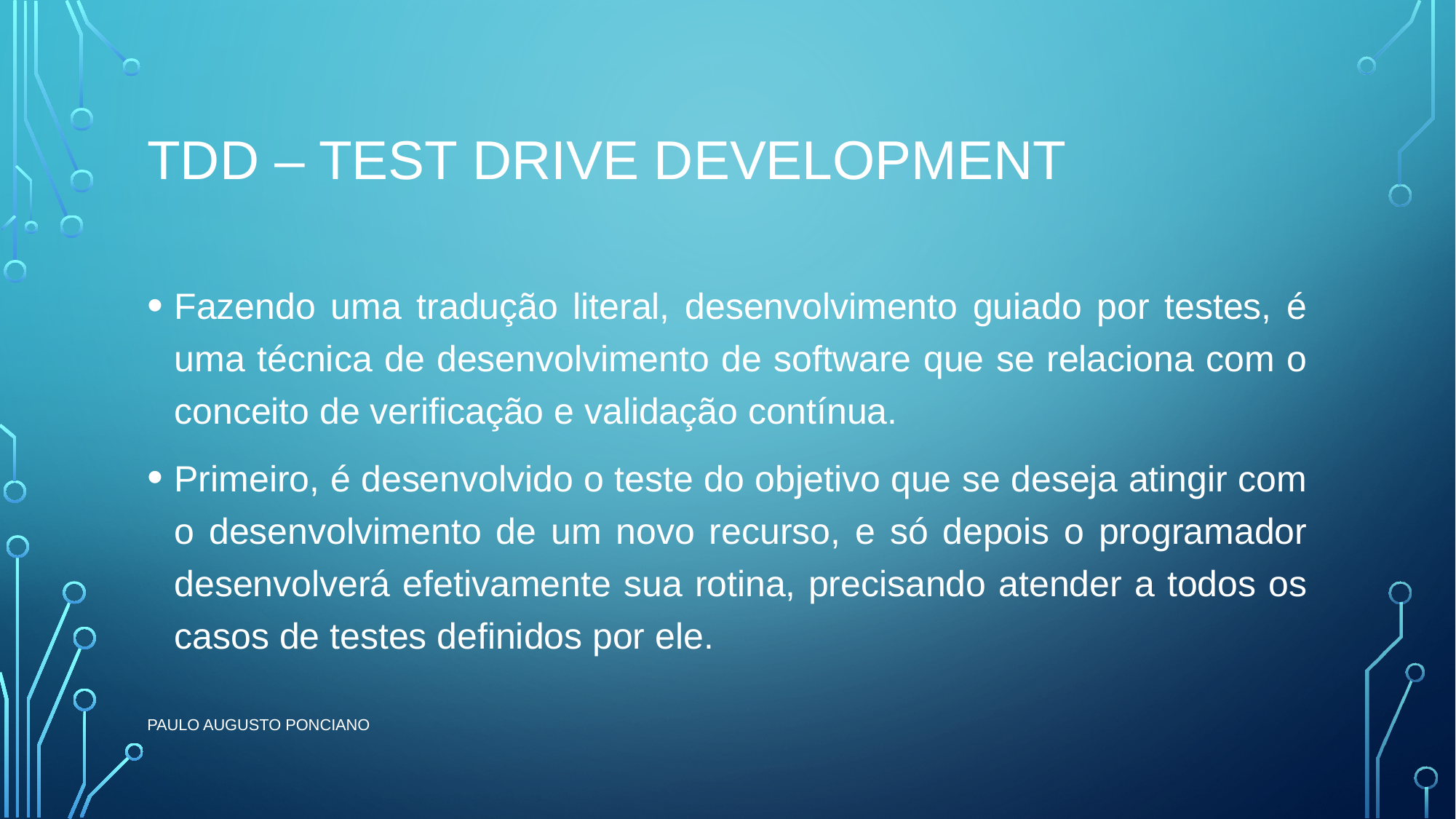

# Tdd – test drive development
Fazendo uma tradução literal, desenvolvimento guiado por testes, é uma técnica de desenvolvimento de software que se relaciona com o conceito de verificação e validação contínua.
Primeiro, é desenvolvido o teste do objetivo que se deseja atingir com o desenvolvimento de um novo recurso, e só depois o programador desenvolverá efetivamente sua rotina, precisando atender a todos os casos de testes definidos por ele.
Paulo Augusto ponciano